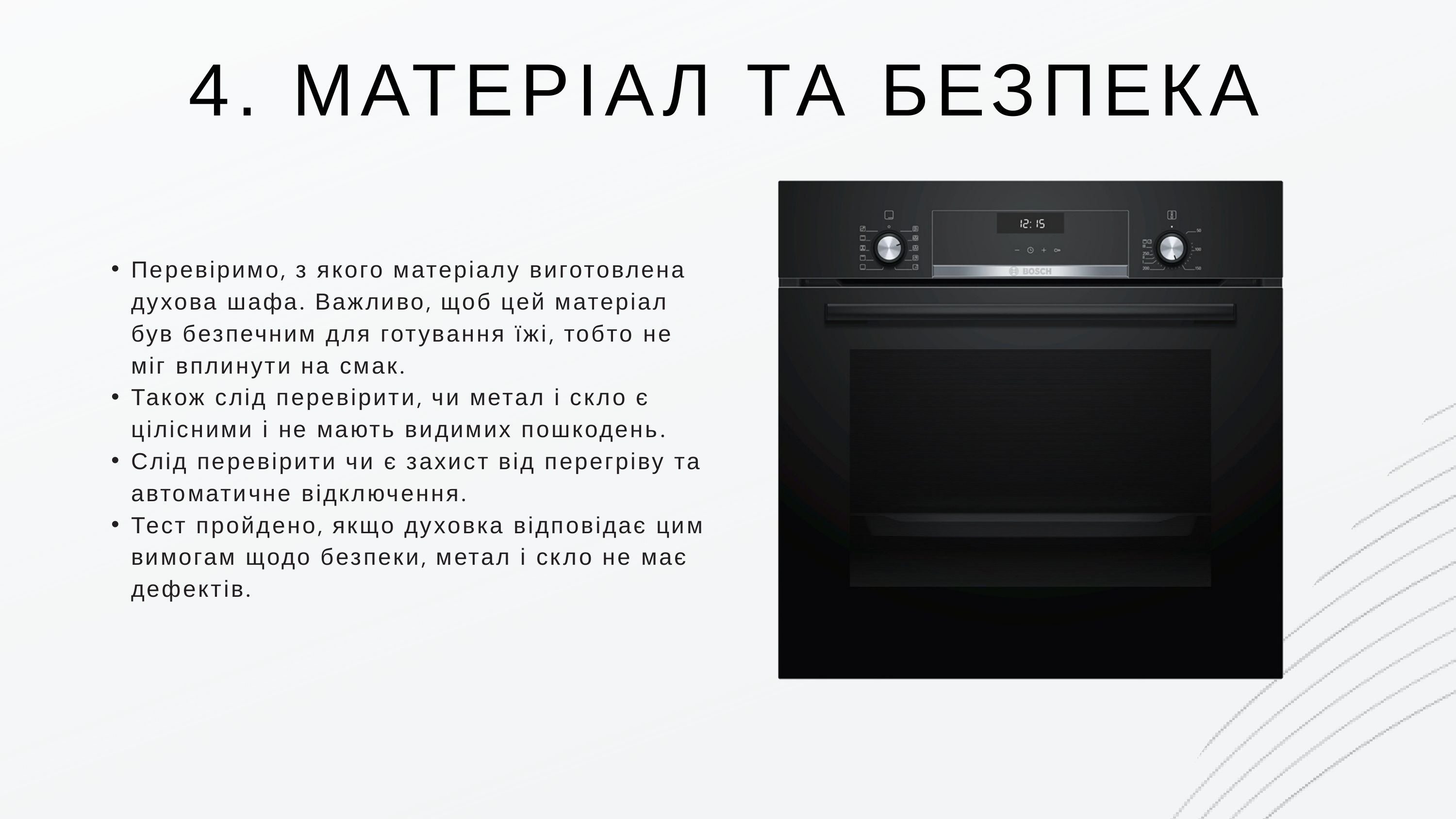

4. МАТЕРІАЛ ТА БЕЗПЕКА

Перевіримо, з якого матеріалу виготовлена духова шафа. Важливо, щоб цей матеріал був безпечним для готування їжі, тобто не міг вплинути на смак.
Також слід перевірити, чи метал і скло є цілісними і не мають видимих пошкодень.
Слід перевірити чи є захист від перегріву та автоматичне відключення.
Тест пройдено, якщо духовка відповідає цим вимогам щодо безпеки, метал і скло не має дефектів.